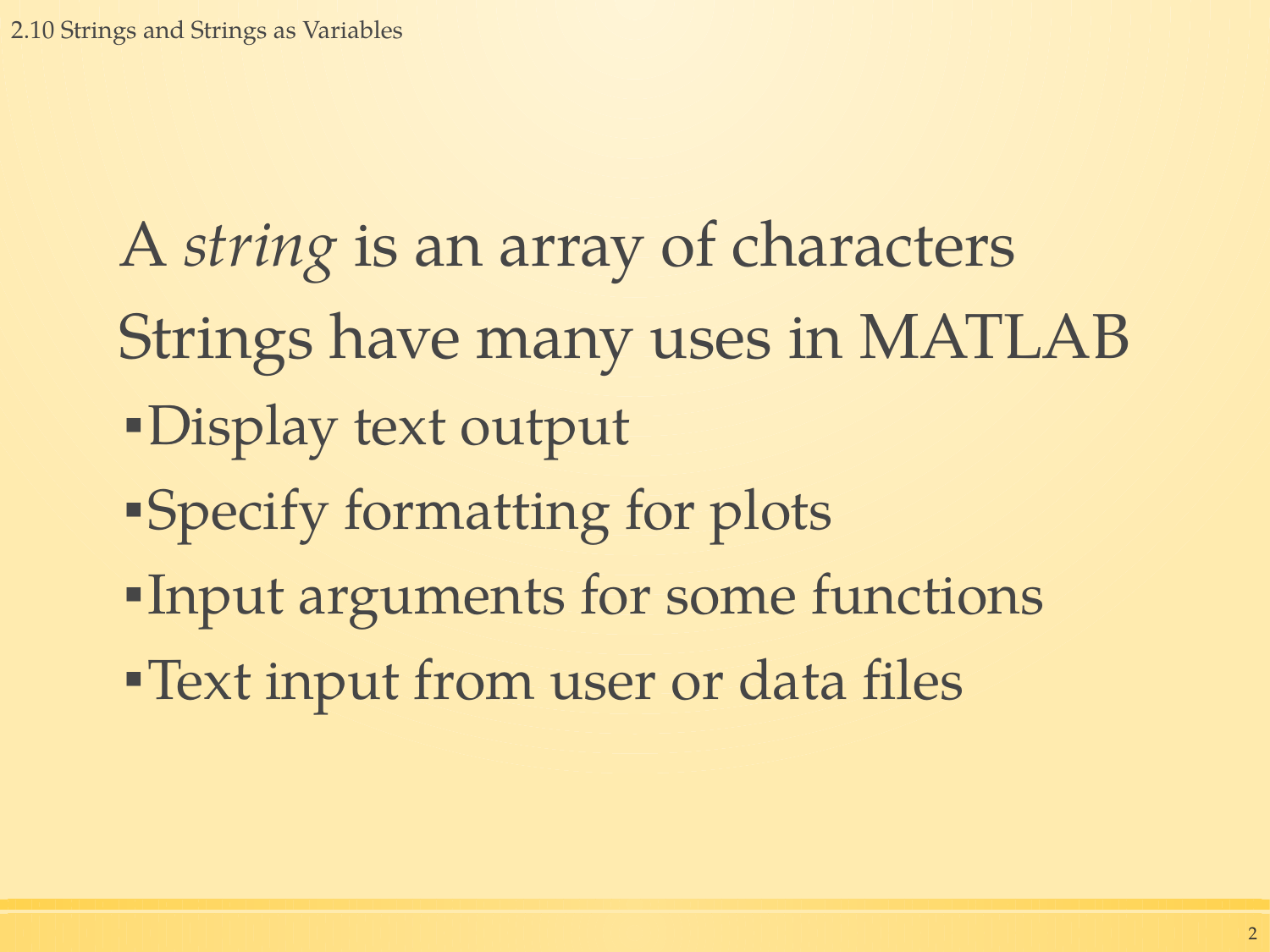

2.10 Strings and Strings as Variables
A string is an array of characters
Strings have many uses in MATLAB
Display text output
Specify formatting for plots
Input arguments for some functions
Text input from user or data files
2